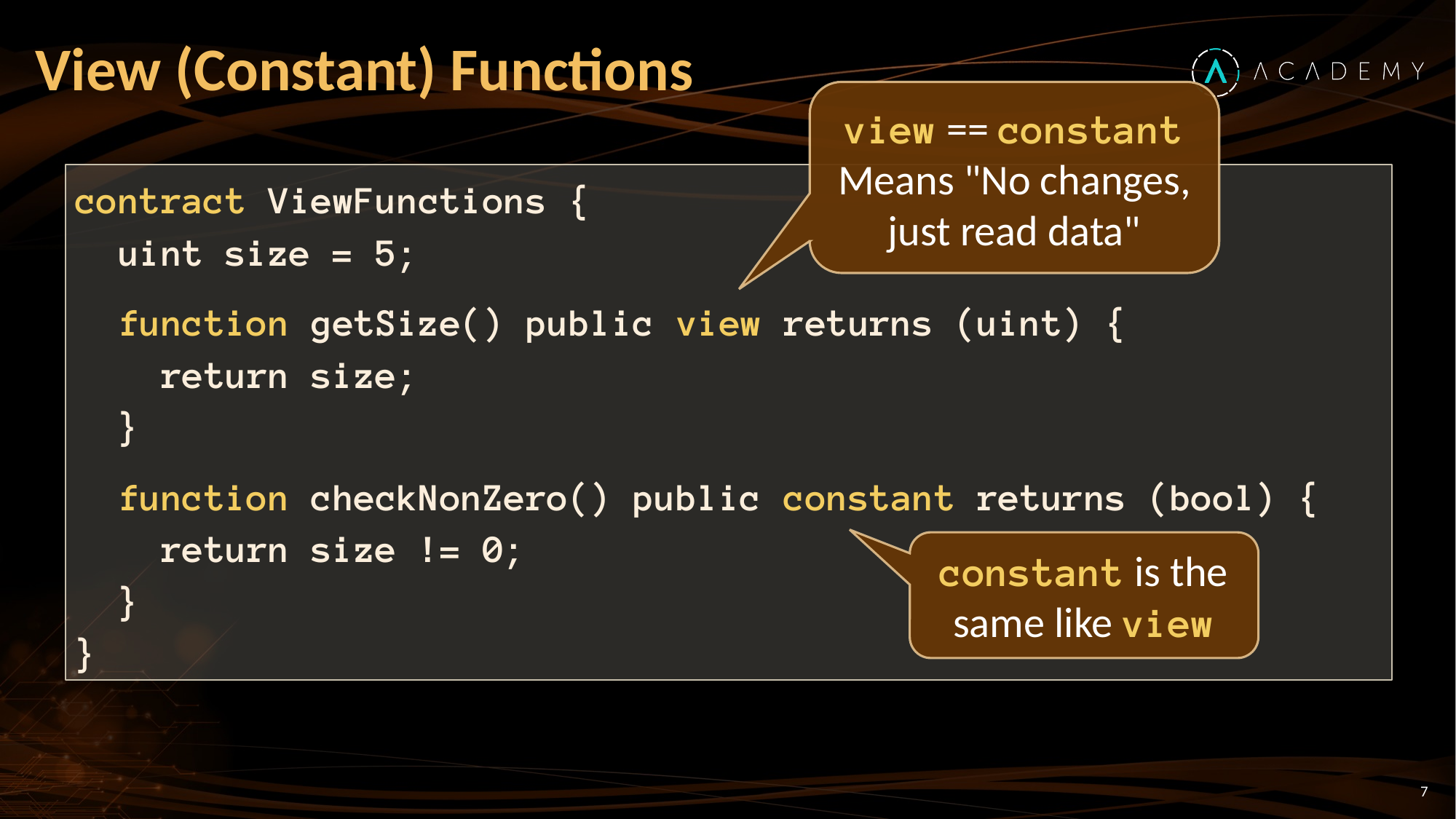

# View (Constant) Functions
view == constant
Means "No changes, just read data"
contract ViewFunctions {
  uint size = 5;
  function getSize() public view returns (uint) {
    return size;
  }
  function checkNonZero() public constant returns (bool) {
    return size != 0;
  }
}
constant is the same like view
7